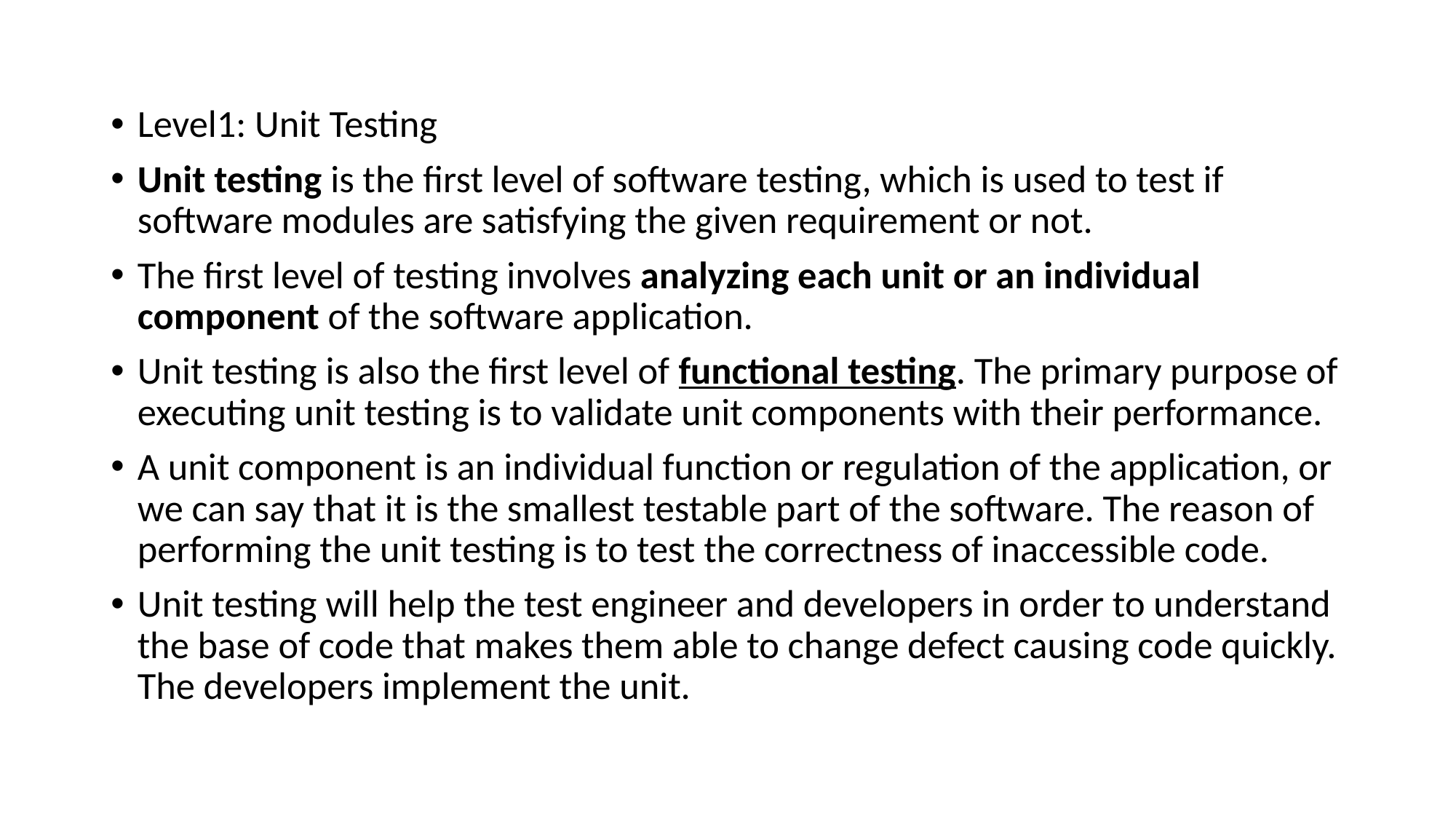

Level1: Unit Testing
Unit testing is the first level of software testing, which is used to test if software modules are satisfying the given requirement or not.
The first level of testing involves analyzing each unit or an individual component of the software application.
Unit testing is also the first level of functional testing. The primary purpose of executing unit testing is to validate unit components with their performance.
A unit component is an individual function or regulation of the application, or we can say that it is the smallest testable part of the software. The reason of performing the unit testing is to test the correctness of inaccessible code.
Unit testing will help the test engineer and developers in order to understand the base of code that makes them able to change defect causing code quickly. The developers implement the unit.